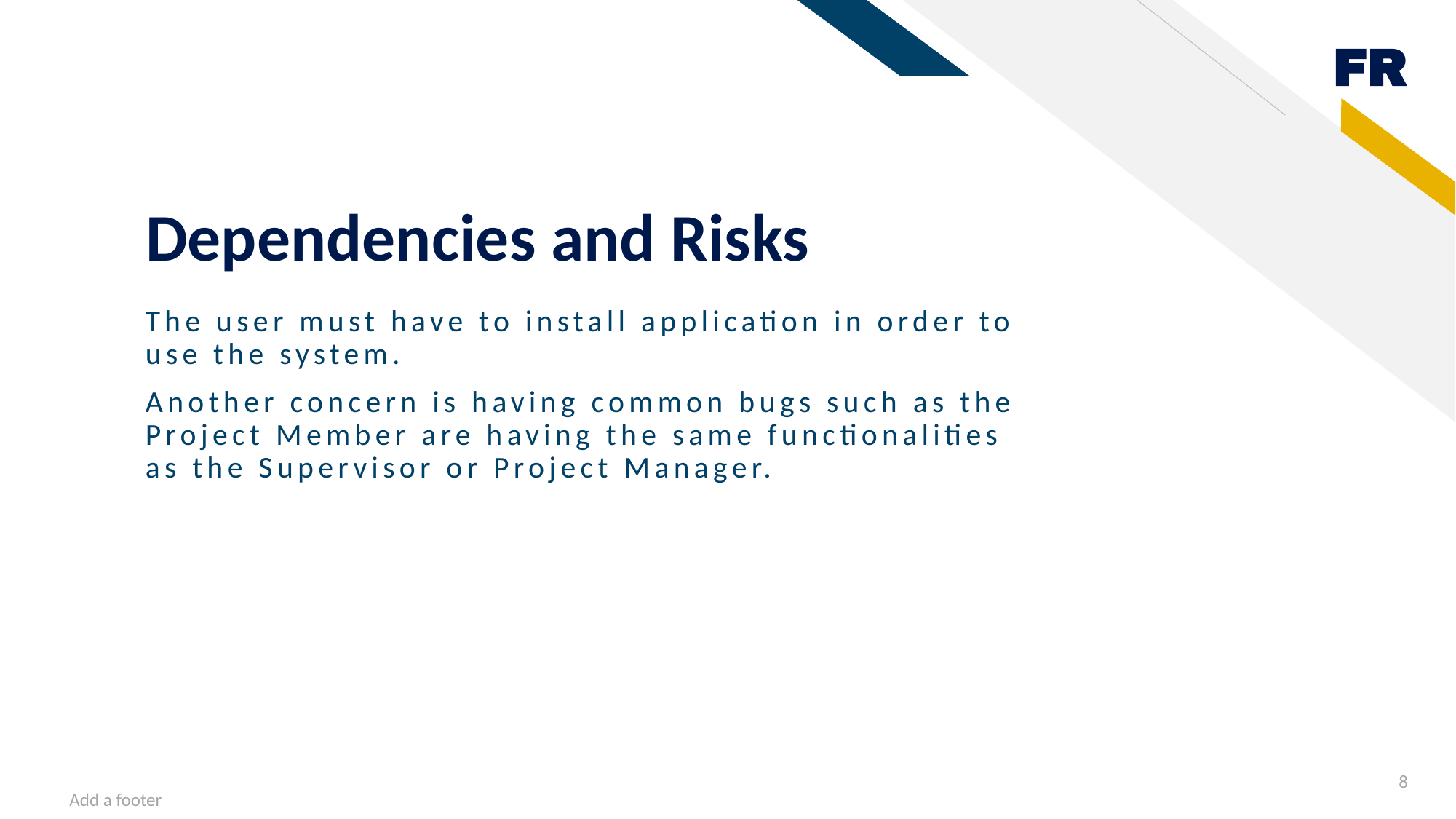

# Dependencies and Risks
The user must have to install application in order to use the system.
Another concern is having common bugs such as the Project Member are having the same functionalities as the Supervisor or Project Manager.
8
Add a footer